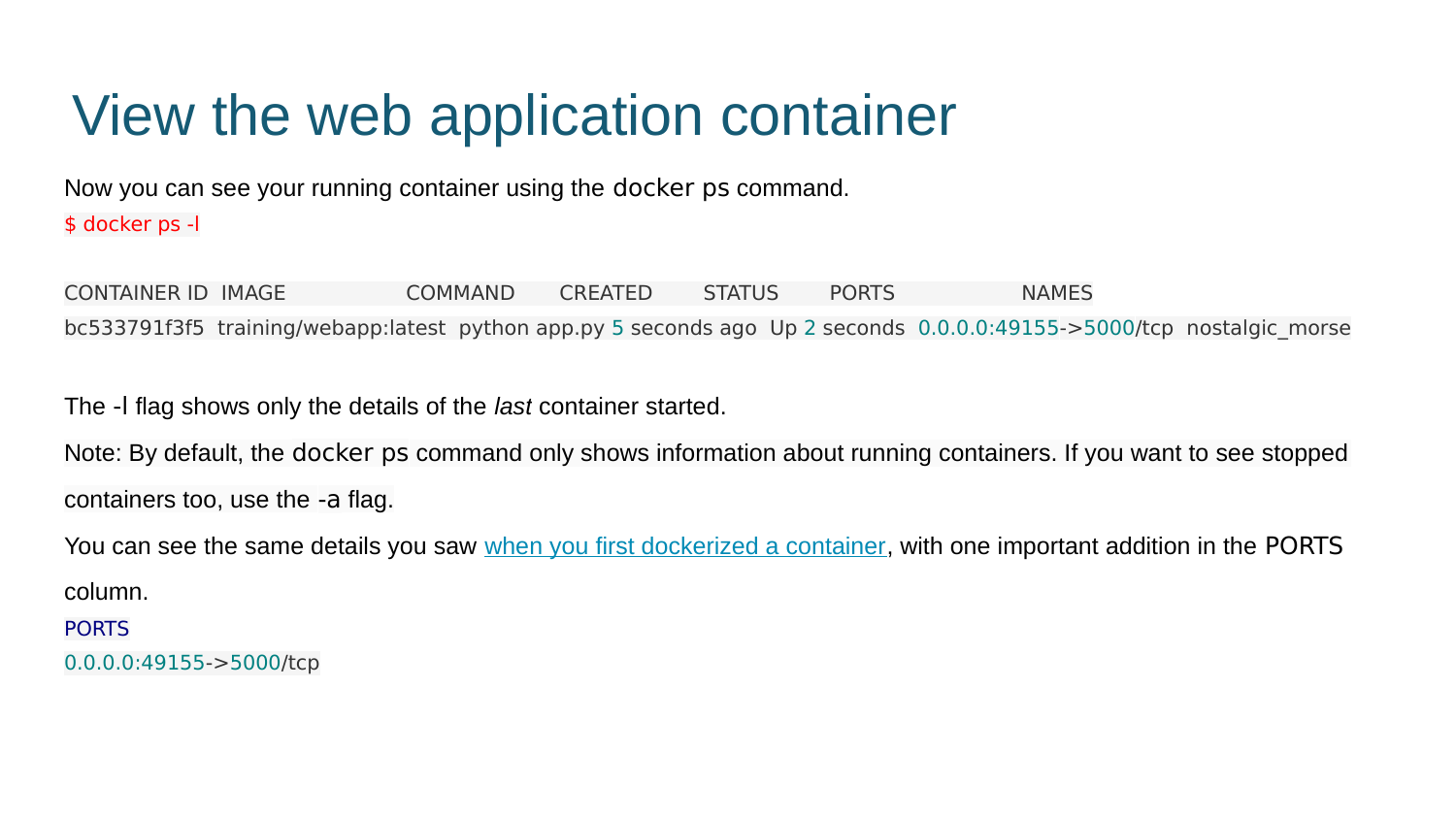

View the web application container
Now you can see your running container using the docker ps command.
$ docker ps -l
CONTAINER ID  IMAGE                   COMMAND       CREATED        STATUS        PORTS                    NAMES
bc533791f3f5  training/webapp:latest  python app.py 5 seconds ago  Up 2 seconds  0.0.0.0:49155->5000/tcp  nostalgic_morse
The -l flag shows only the details of the last container started.
Note: By default, the docker ps command only shows information about running containers. If you want to see stopped containers too, use the -a flag.
You can see the same details you saw when you first dockerized a container, with one important addition in the PORTS column.
PORTS
0.0.0.0:49155->5000/tcp